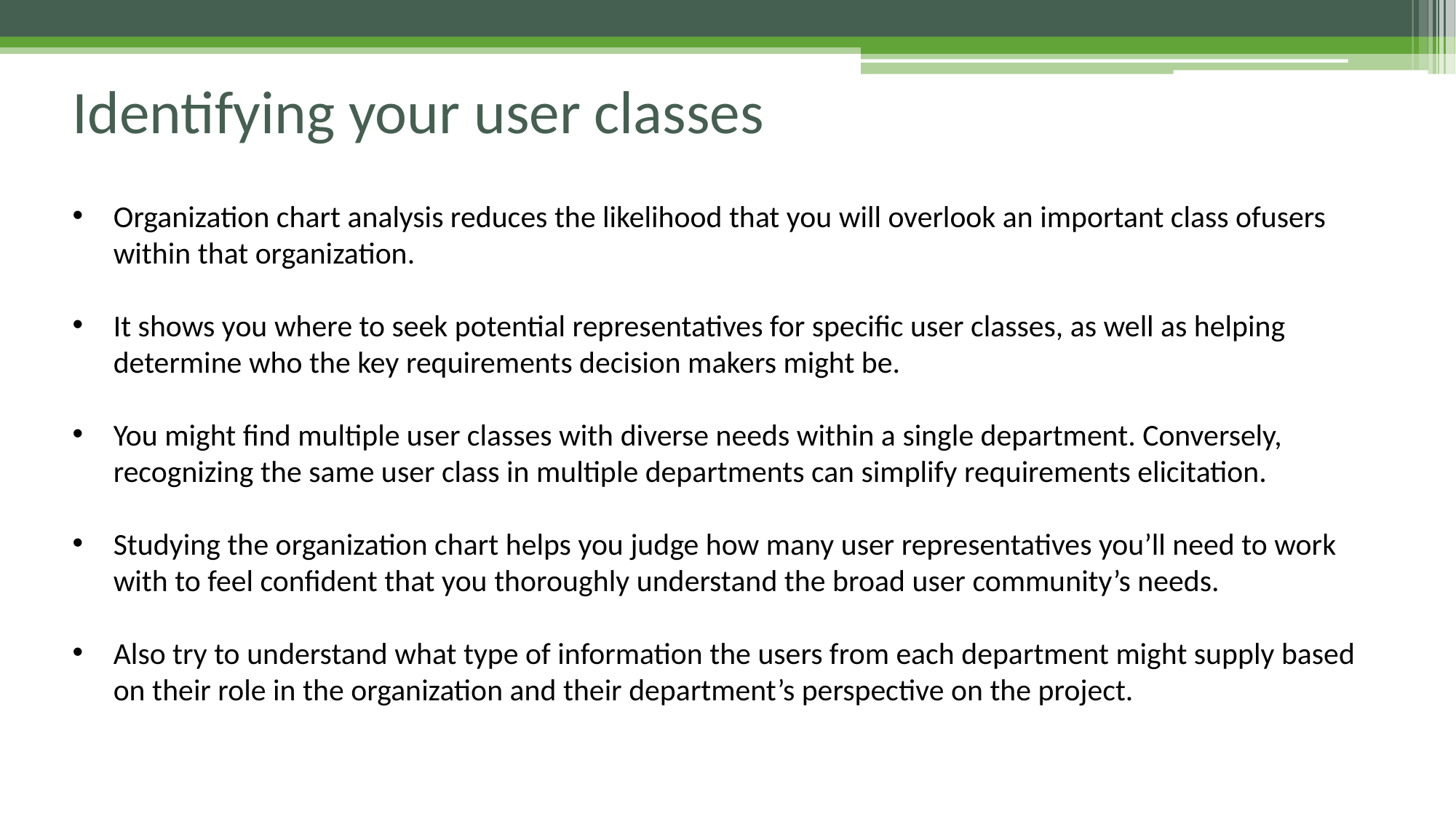

# Identifying your user classes
Organization chart analysis reduces the likelihood that you will overlook an important class ofusers within that organization.

It shows you where to seek potential representatives for specific user classes, as well as helping determine who the key requirements decision makers might be.

You might find multiple user classes with diverse needs within a single department. Conversely, recognizing the same user class in multiple departments can simplify requirements elicitation.

Studying the organization chart helps you judge how many user representatives you’ll need to work with to feel confident that you thoroughly understand the broad user community’s needs.

Also try to understand what type of information the users from each department might supply based on their role in the organization and their department’s perspective on the project.